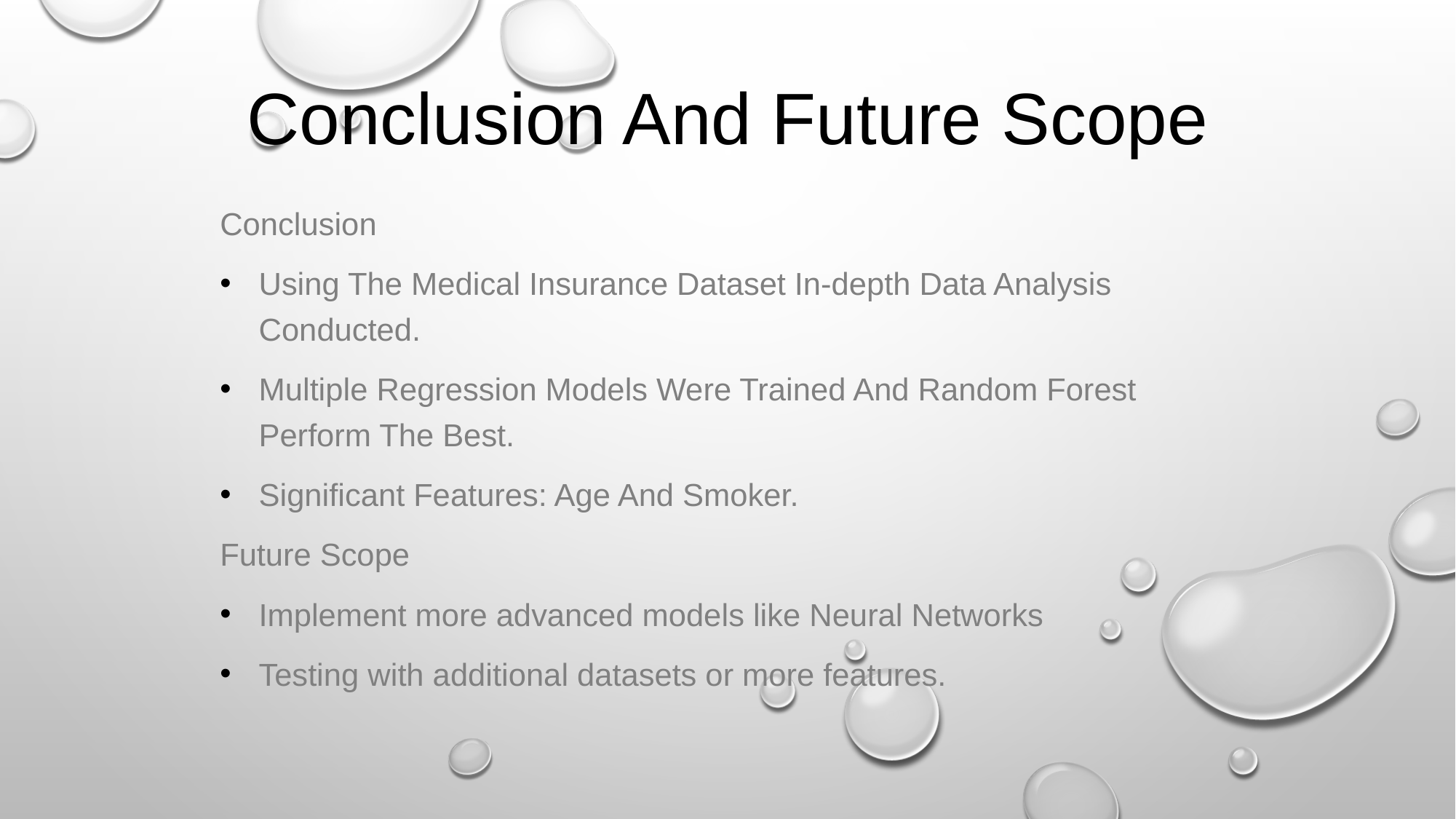

# Conclusion And Future Scope
Conclusion
Using The Medical Insurance Dataset In-depth Data Analysis Conducted.
Multiple Regression Models Were Trained And Random Forest Perform The Best.
Significant Features: Age And Smoker.
Future Scope
Implement more advanced models like Neural Networks
Testing with additional datasets or more features.